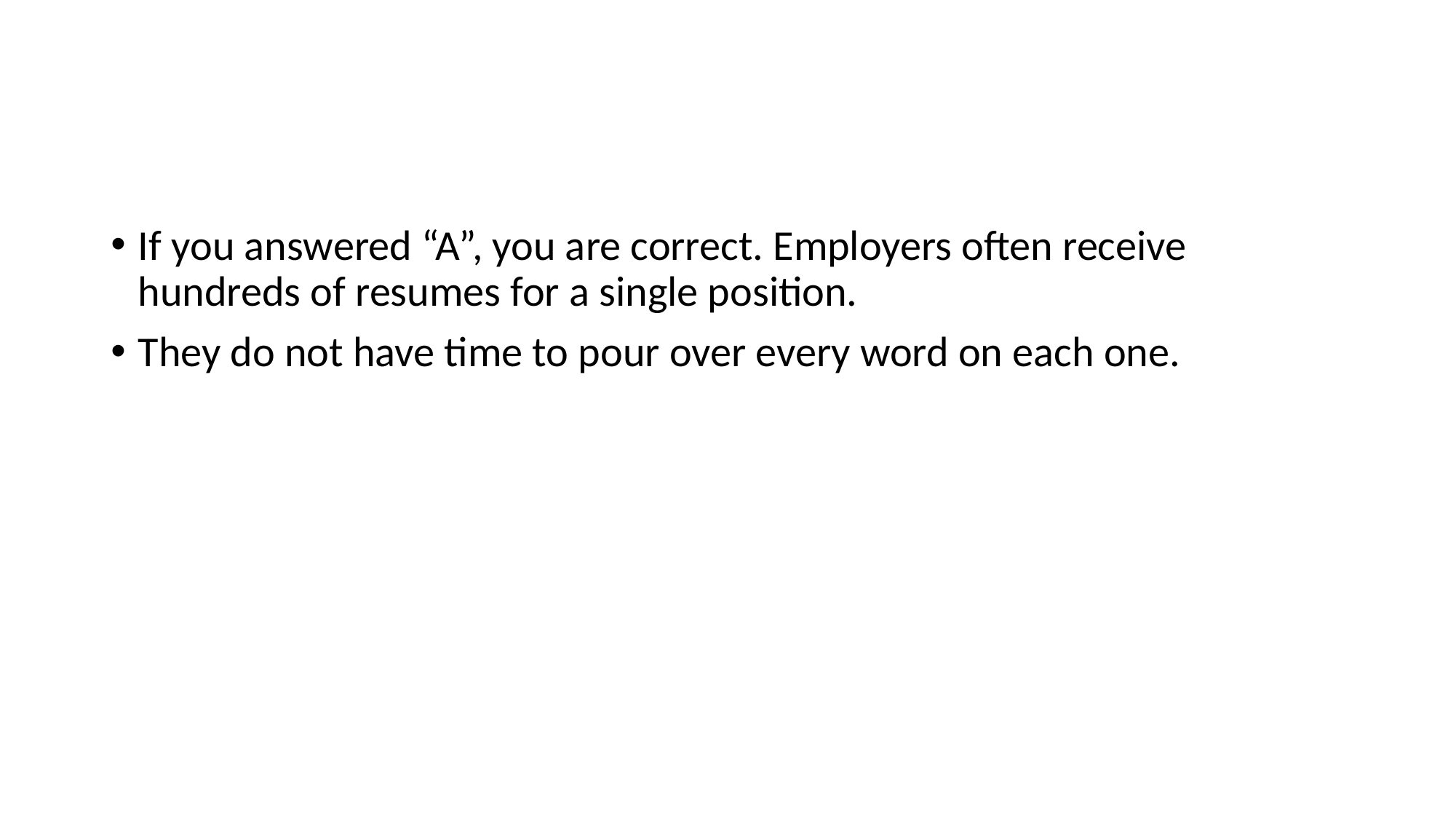

#
If you answered “A”, you are correct. Employers often receive hundreds of resumes for a single position.
They do not have time to pour over every word on each one.